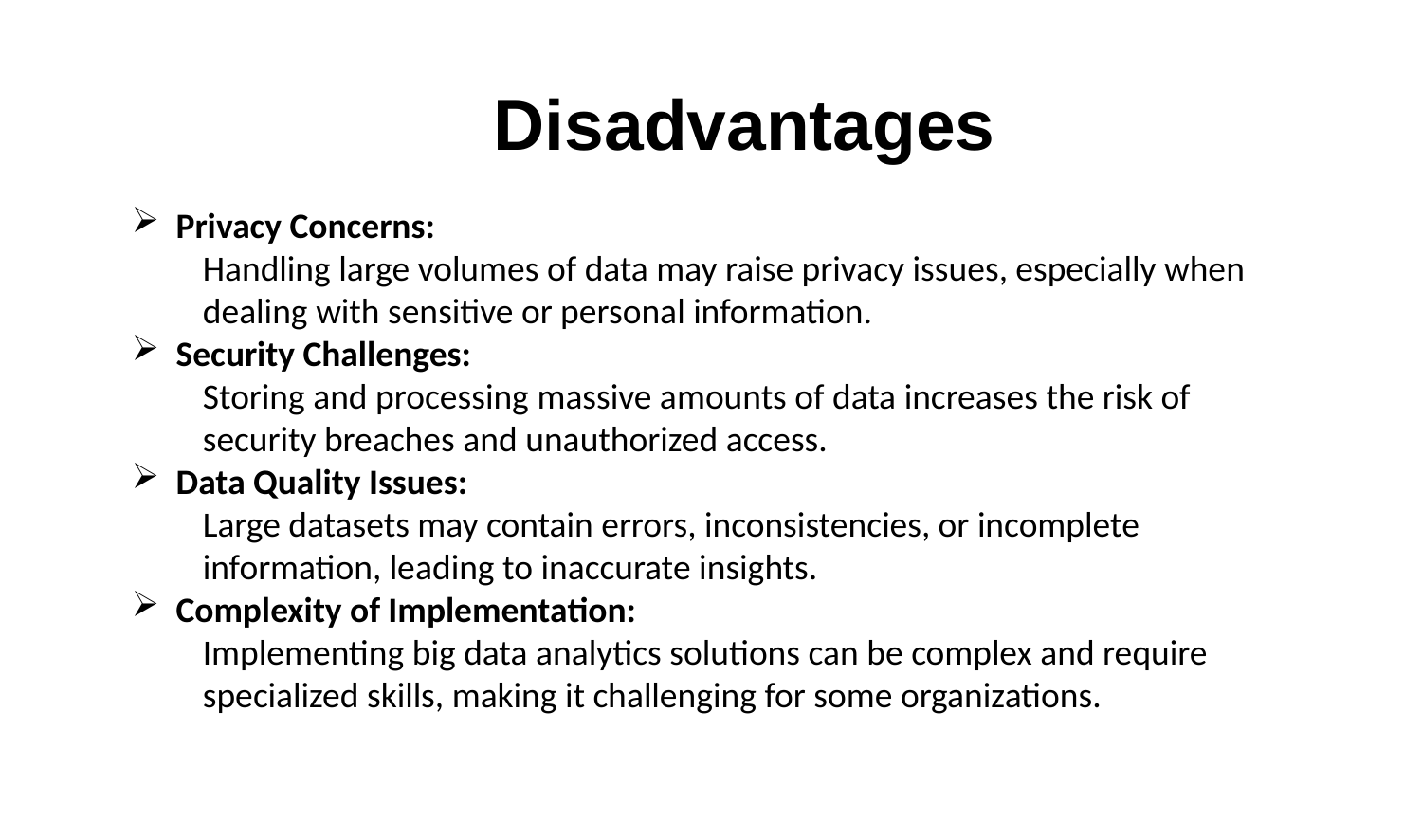

Disadvantages
Privacy Concerns:
Handling large volumes of data may raise privacy issues, especially when dealing with sensitive or personal information.
Security Challenges:
Storing and processing massive amounts of data increases the risk of security breaches and unauthorized access.
Data Quality Issues:
Large datasets may contain errors, inconsistencies, or incomplete information, leading to inaccurate insights.
Complexity of Implementation:
Implementing big data analytics solutions can be complex and require specialized skills, making it challenging for some organizations.